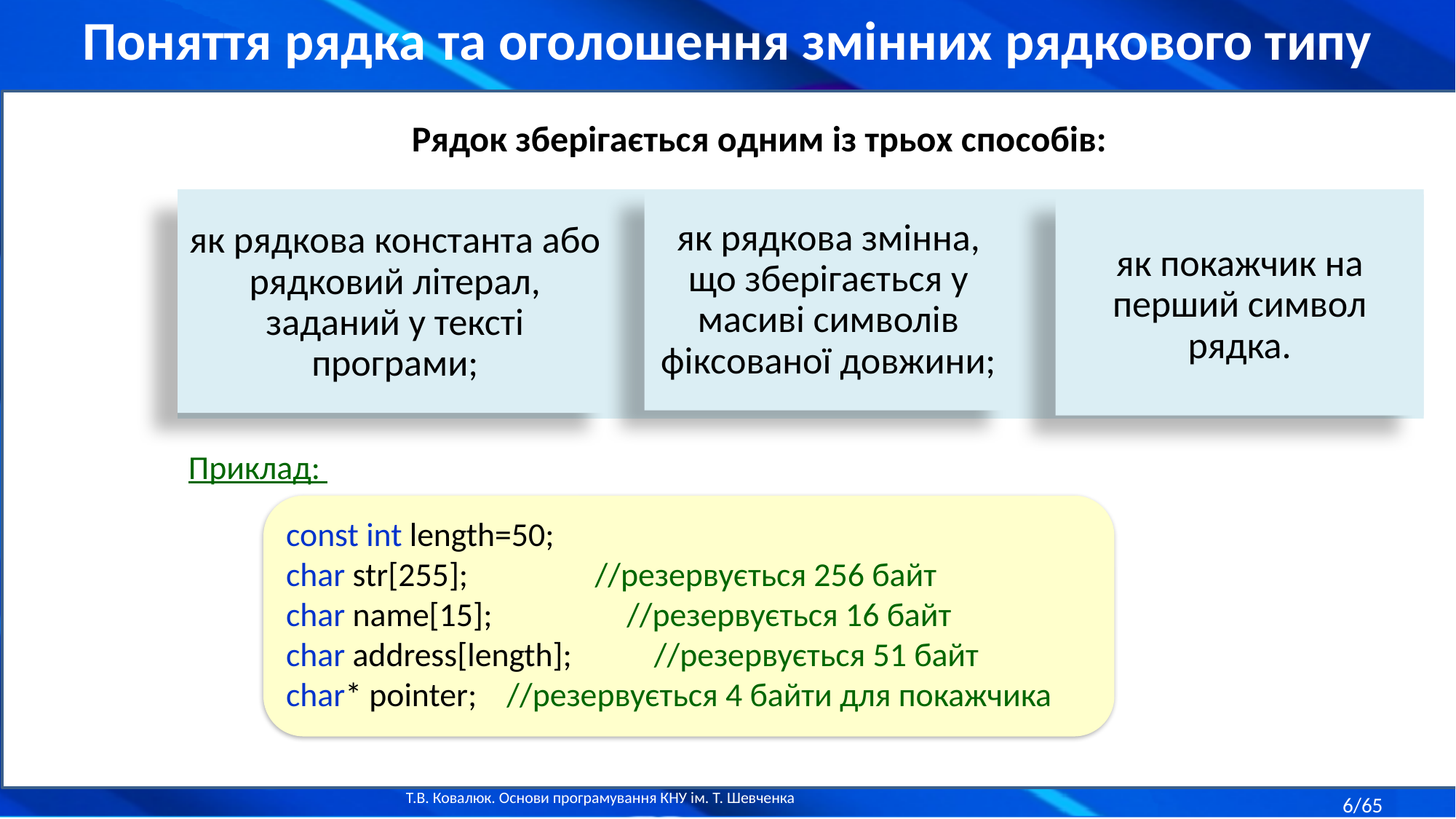

Поняття рядка та оголошення змінних рядкового типу
Рядок зберігається одним із трьох способів:
як рядкова константа або рядковий літерал, заданий у тексті програми;
як рядкова змінна, що зберігається у масиві символів фіксованої довжини;
як покажчик на перший символ рядка.
Приклад:
const int length=50;
char str[255];                 //резервується 256 байт
char name[15];                  //резервується 16 байт
char address[length];           //резервується 51 байт
char* pointer;    //резервується 4 байти для покажчика